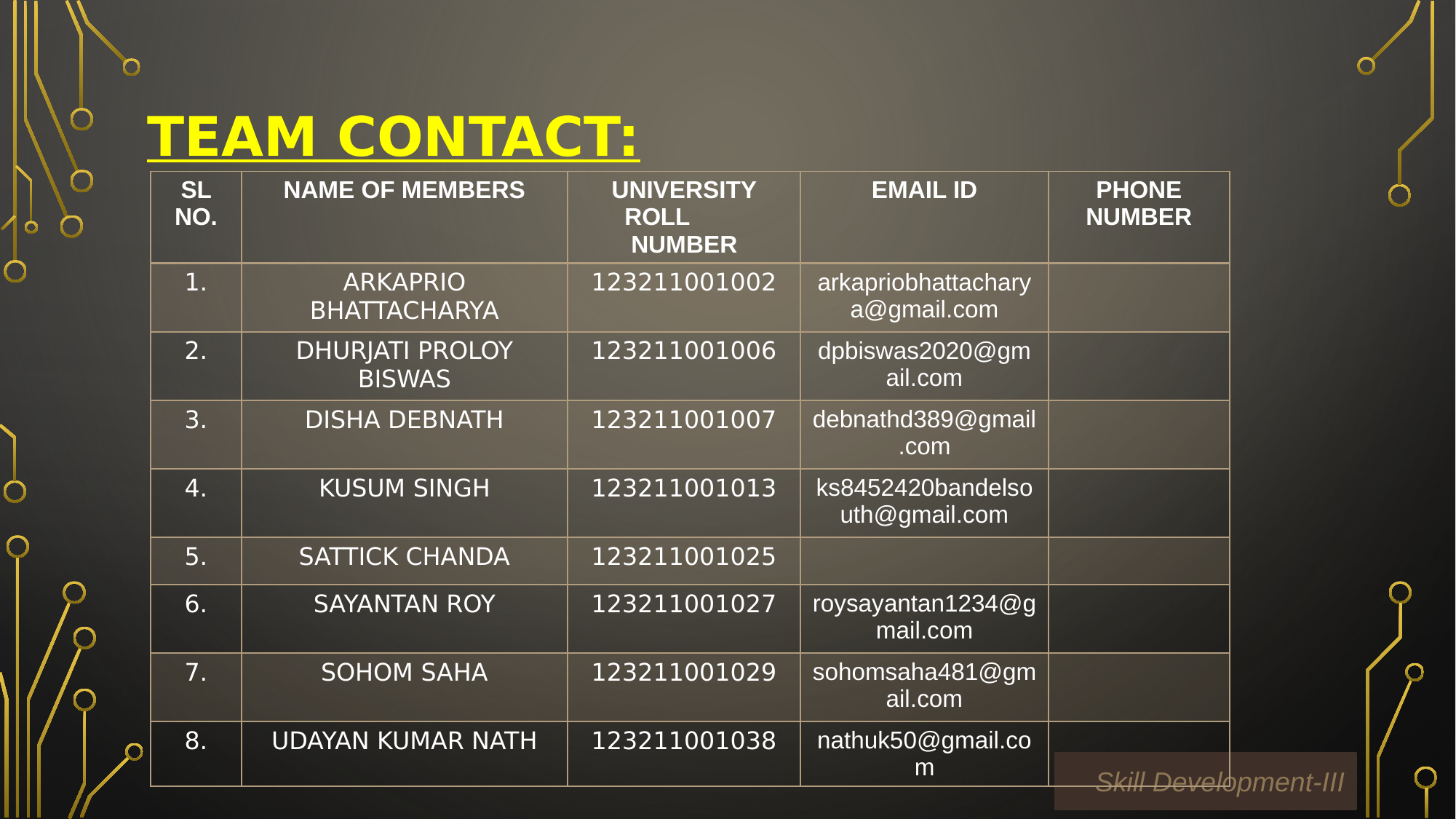

# TEAM CONTACT:
| SL NO. | NAME OF MEMBERS | UNIVERSITY ROLL NUMBER | EMAIL ID | PHONE NUMBER |
| --- | --- | --- | --- | --- |
| 1. | ARKAPRIO BHATTACHARYA | 123211001002 | arkapriobhattacharya@gmail.com |  |
| 2. | DHURJATI PROLOY BISWAS | 123211001006 | dpbiswas2020@gmail.com |  |
| 3. | DISHA DEBNATH | 123211001007 | debnathd389@gmail.com |  |
| 4. | KUSUM SINGH | 123211001013 | ks8452420bandelsouth@gmail.com |  |
| 5. | SATTICK CHANDA | 123211001025 |  |  |
| 6. | SAYANTAN ROY | 123211001027 | roysayantan1234@gmail.com |  |
| 7. | SOHOM SAHA | 123211001029 | sohomsaha481@gmail.com |  |
| 8. | UDAYAN KUMAR NATH | 123211001038 | nathuk50@gmail.com |  |
Skill Development-III